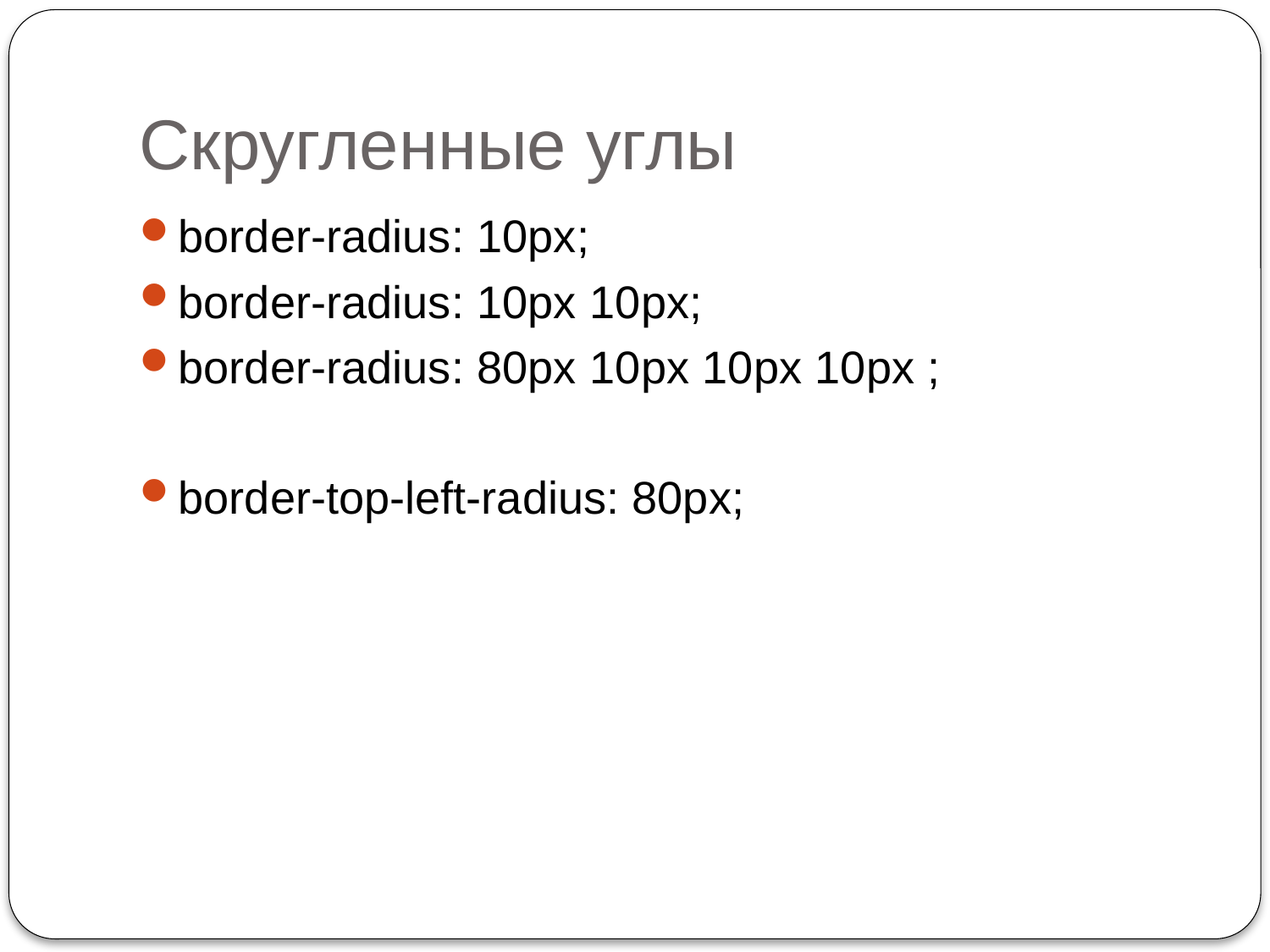

# Скругленные углы
border-radius: 10px;
border-radius: 10px 10px;
border-radius: 80px 10px 10px 10px ;

border-top-left-radius: 80px;